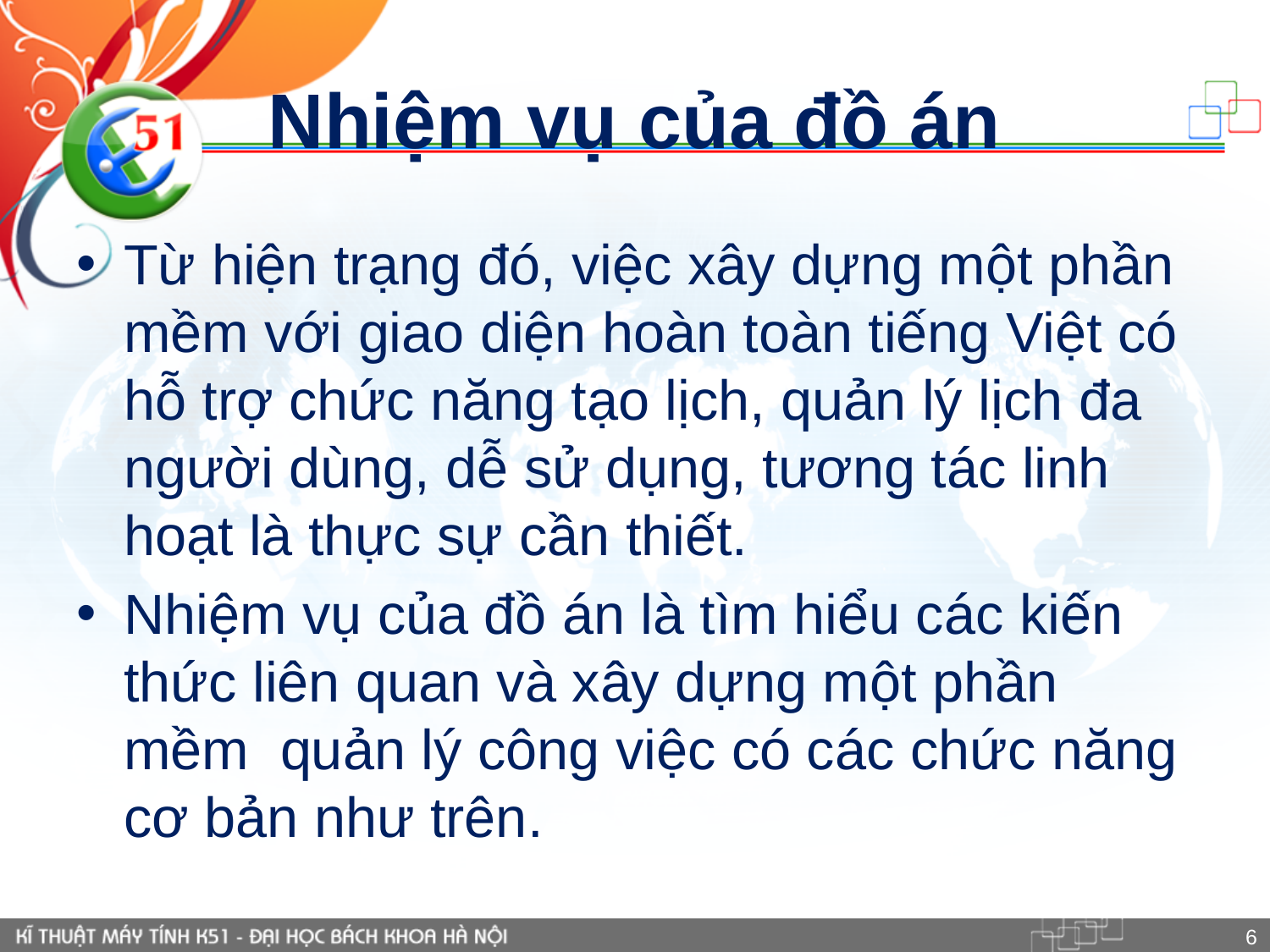

# Nhiệm vụ của đồ án
Từ hiện trạng đó, việc xây dựng một phần mềm với giao diện hoàn toàn tiếng Việt có hỗ trợ chức năng tạo lịch, quản lý lịch đa người dùng, dễ sử dụng, tương tác linh hoạt là thực sự cần thiết.
Nhiệm vụ của đồ án là tìm hiểu các kiến thức liên quan và xây dựng một phần mềm  quản lý công việc có các chức năng cơ bản như trên.
6